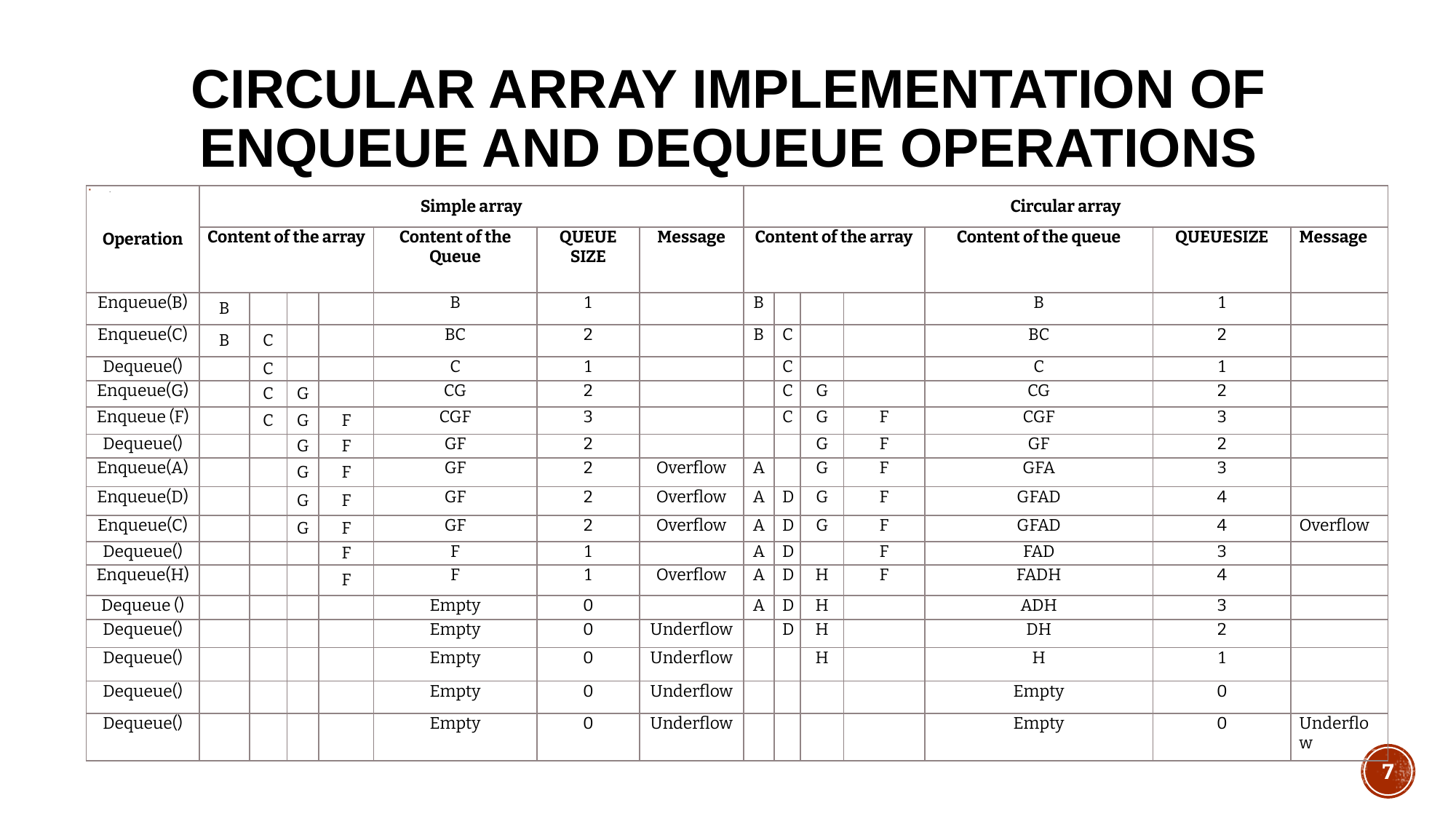

# Circular array implementation of enqueue and dequeue operations
.
| Operation | Simple array |  |  |  |  |  |  | Circular array |  |  |  |  |  |  |
| --- | --- | --- | --- | --- | --- | --- | --- | --- | --- | --- | --- | --- | --- | --- |
|  | Content of the array |  |  |  | Content of the Queue | QUEUE SIZE | Message | Content of the array |  |  |  | Content of the queue | QUEUESIZE | Message |
| Enqueue(B) | B |  |  |  | B | 1 |  | B |  |  |  | B | 1 |  |
| Enqueue(C) | B | C |  |  | BC | 2 |  | B | C |  |  | BC | 2 |  |
| Dequeue() |  | C |  |  | C | 1 |  |  | C |  |  | C | 1 |  |
| Enqueue(G) |  | C | G |  | CG | 2 |  |  | C | G |  | CG | 2 |  |
| Enqueue (F) |  | C | G | F | CGF | 3 |  |  | C | G | F | CGF | 3 |  |
| Dequeue() |  |  | G | F | GF | 2 |  |  |  | G | F | GF | 2 |  |
| Enqueue(A) |  |  | G | F | GF | 2 | Overflow | A |  | G | F | GFA | 3 |  |
| Enqueue(D) |  |  | G | F | GF | 2 | Overflow | A | D | G | F | GFAD | 4 |  |
| Enqueue(C) |  |  | G | F | GF | 2 | Overflow | A | D | G | F | GFAD | 4 | Overflow |
| Dequeue() |  |  |  | F | F | 1 |  | A | D |  | F | FAD | 3 |  |
| Enqueue(H) |  |  |  | F | F | 1 | Overflow | A | D | H | F | FADH | 4 |  |
| Dequeue () |  |  |  |  | Empty | 0 |  | A | D | H |  | ADH | 3 |  |
| Dequeue() |  |  |  |  | Empty | 0 | Underflow |  | D | H |  | DH | 2 |  |
| Dequeue() |  |  |  |  | Empty | 0 | Underflow |  |  | H |  | H | 1 |  |
| Dequeue() |  |  |  |  | Empty | 0 | Underflow |  |  |  |  | Empty | 0 |  |
| Dequeue() |  |  |  |  | Empty | 0 | Underflow |  |  |  |  | Empty | 0 | Underflow |
7